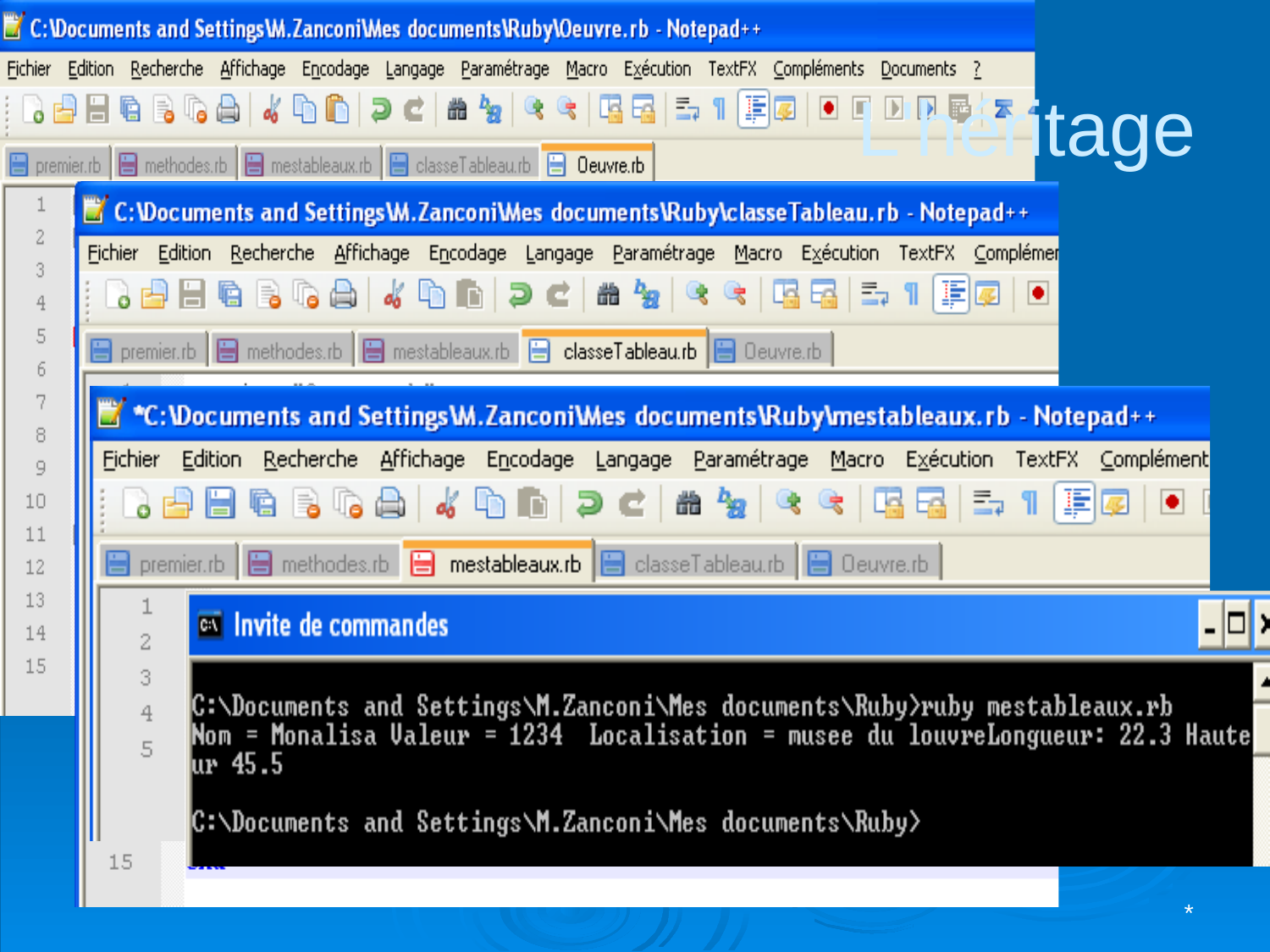

# L'héritage

Héritage
appel constructeur mère

appel méthode afficher de mère
*